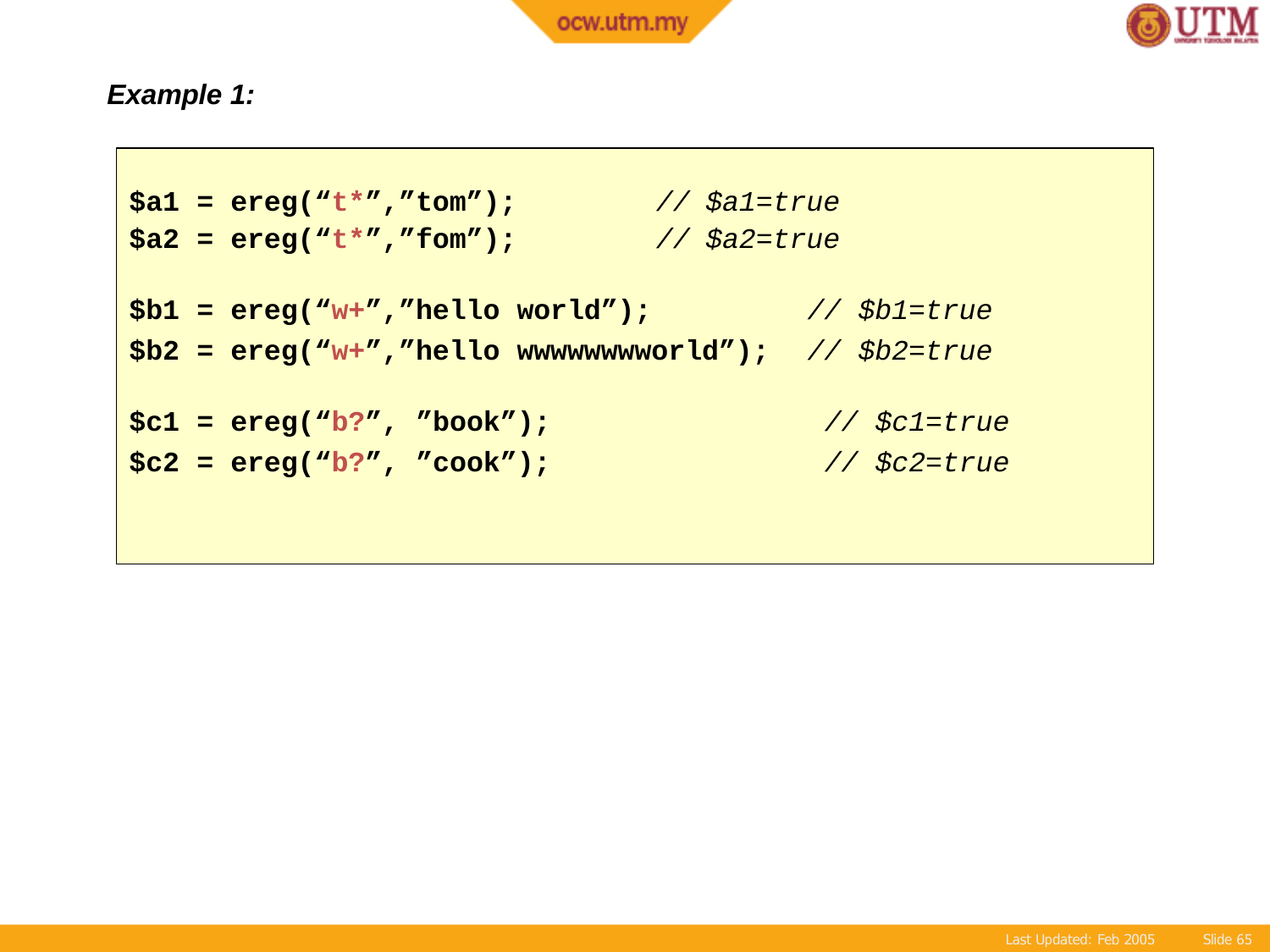

Example 1:

| $a1 | = | ereg(“t\*”,”tom”); | // | $a1=true |  |
| --- | --- | --- | --- | --- | --- |
| $a2 | = | ereg(“t\*”,”fom”); | // | $a2=true |  |
| $b1 | = | ereg(“w+”,”hello world”); |  |  | // $b1=true |
| $b2 | = | ereg(“w+”,”hello wwwwwwwworld”); |  |  | // $b2=true |
| $c1 | = | ereg(“b?”, ”book”); | // $c1=true |  |  |
| $c2 | = | ereg(“b?”, ”cook”); | // $c2=true |  |  |
Last Updated: Feb 2005
Slide 65